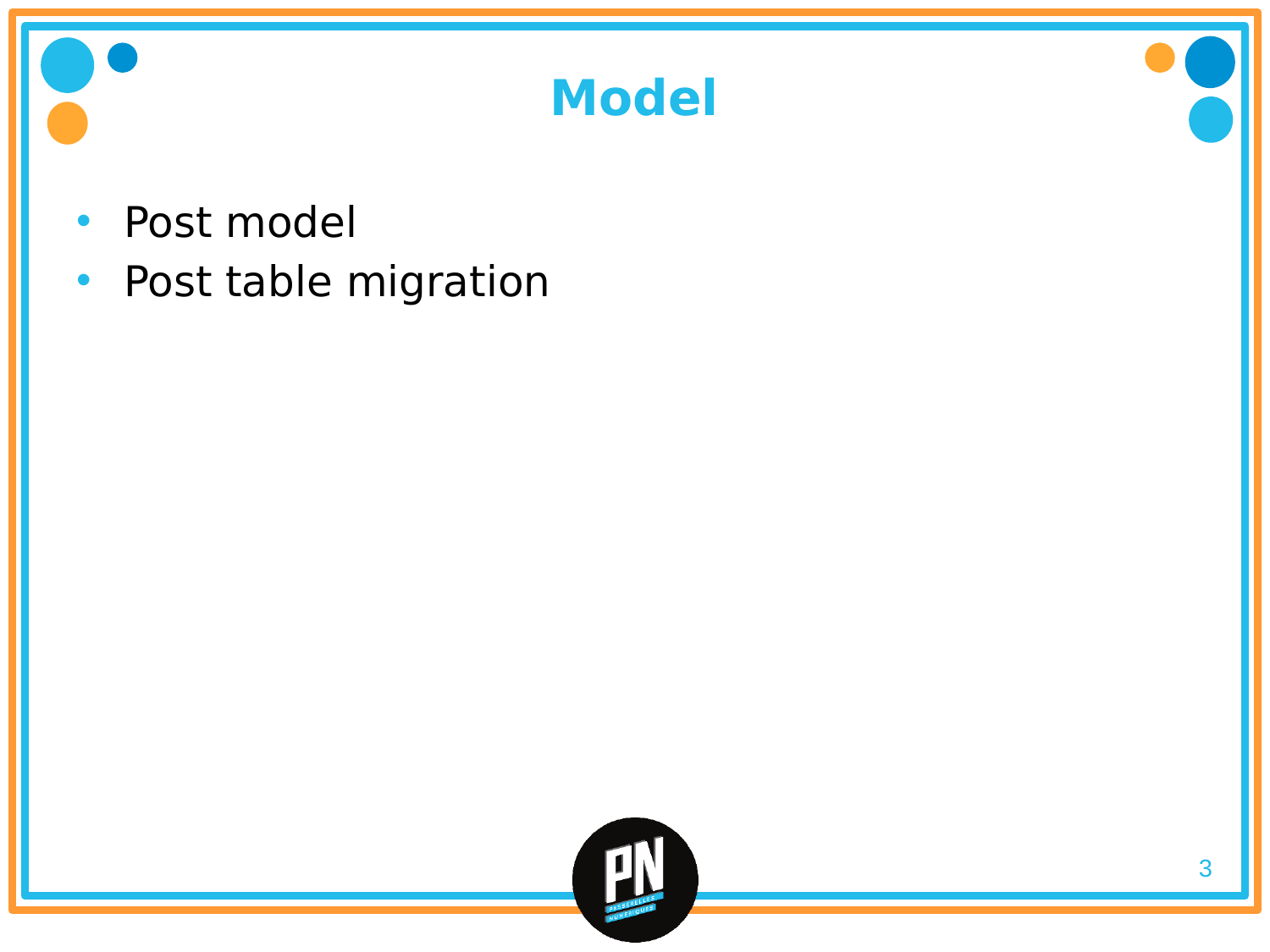

# Model
Post model
Post table migration